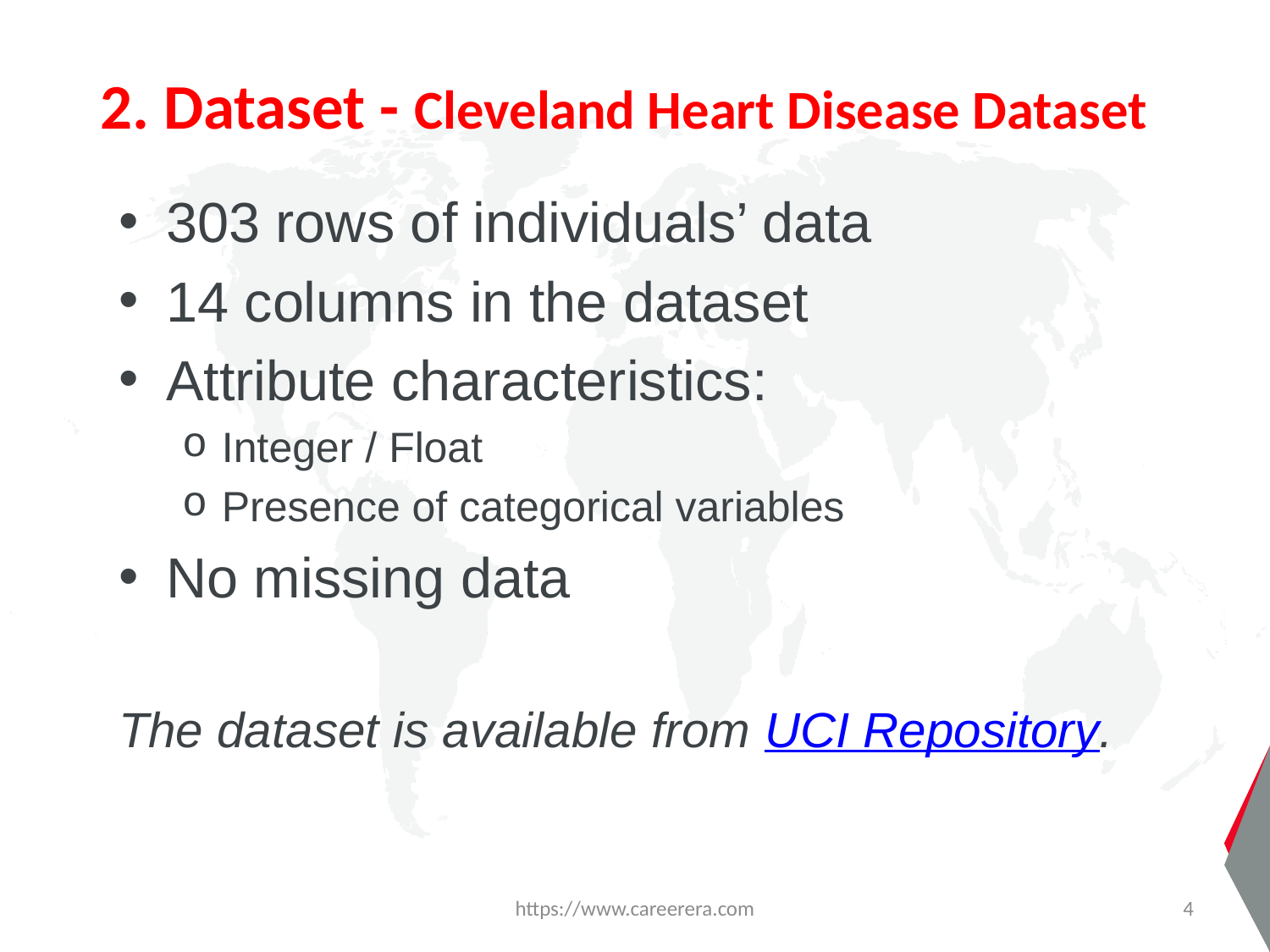

# 2. Dataset - Cleveland Heart Disease Dataset
303 rows of individuals’ data
14 columns in the dataset
Attribute characteristics:
Integer / Float
Presence of categorical variables
No missing data

The dataset is available from UCI Repository.

https://www.careerera.com
4